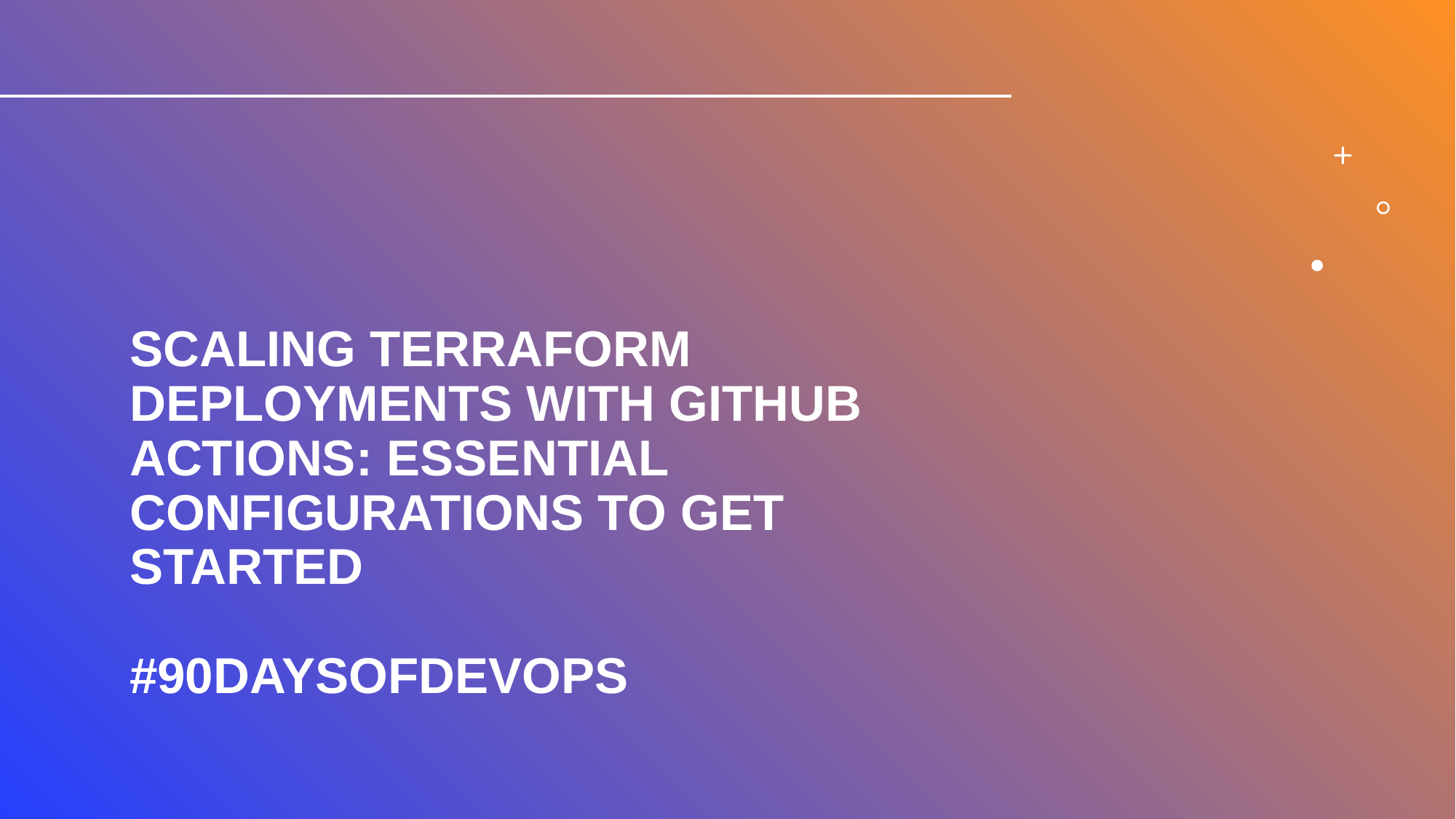

# Scaling terraform deployments with GitHub Actions: Essential configurations to get started #90DaysOfDEVOPS